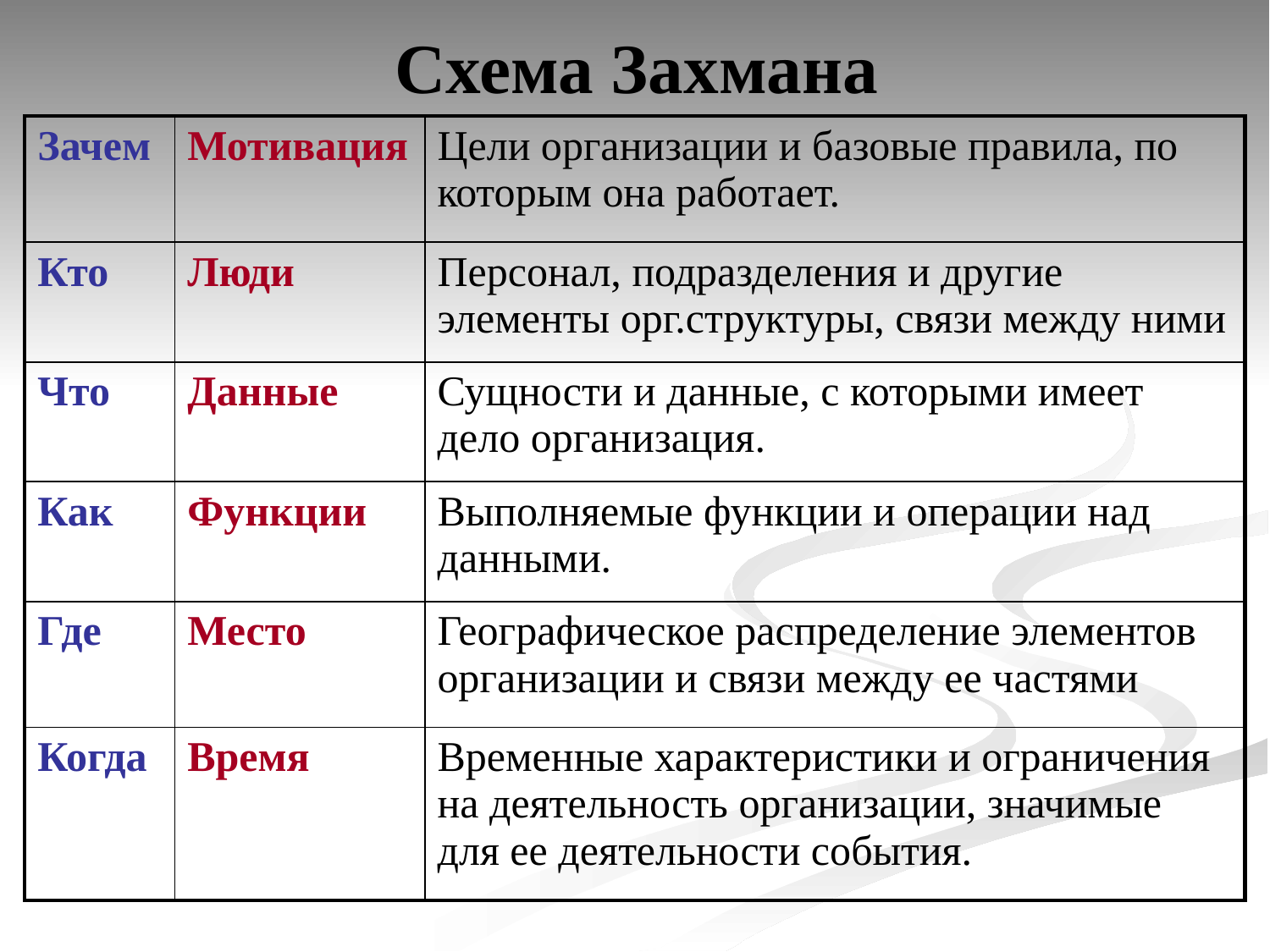

# Схема Захмана
| Зачем | Мотивация | Цели организации и базовые правила, по которым она работает. |
| --- | --- | --- |
| Кто | Люди | Персонал, подразделения и другие элементы орг.структуры, связи между ними |
| Что | Данные | Сущности и данные, с которыми имеет дело организация. |
| Как | Функции | Выполняемые функции и операции над данными. |
| Где | Место | Географическое распределение элементов организации и связи между ее частями |
| Когда | Время | Временные характеристики и ограничения на деятельность организации, значимые для ее деятельности события. |